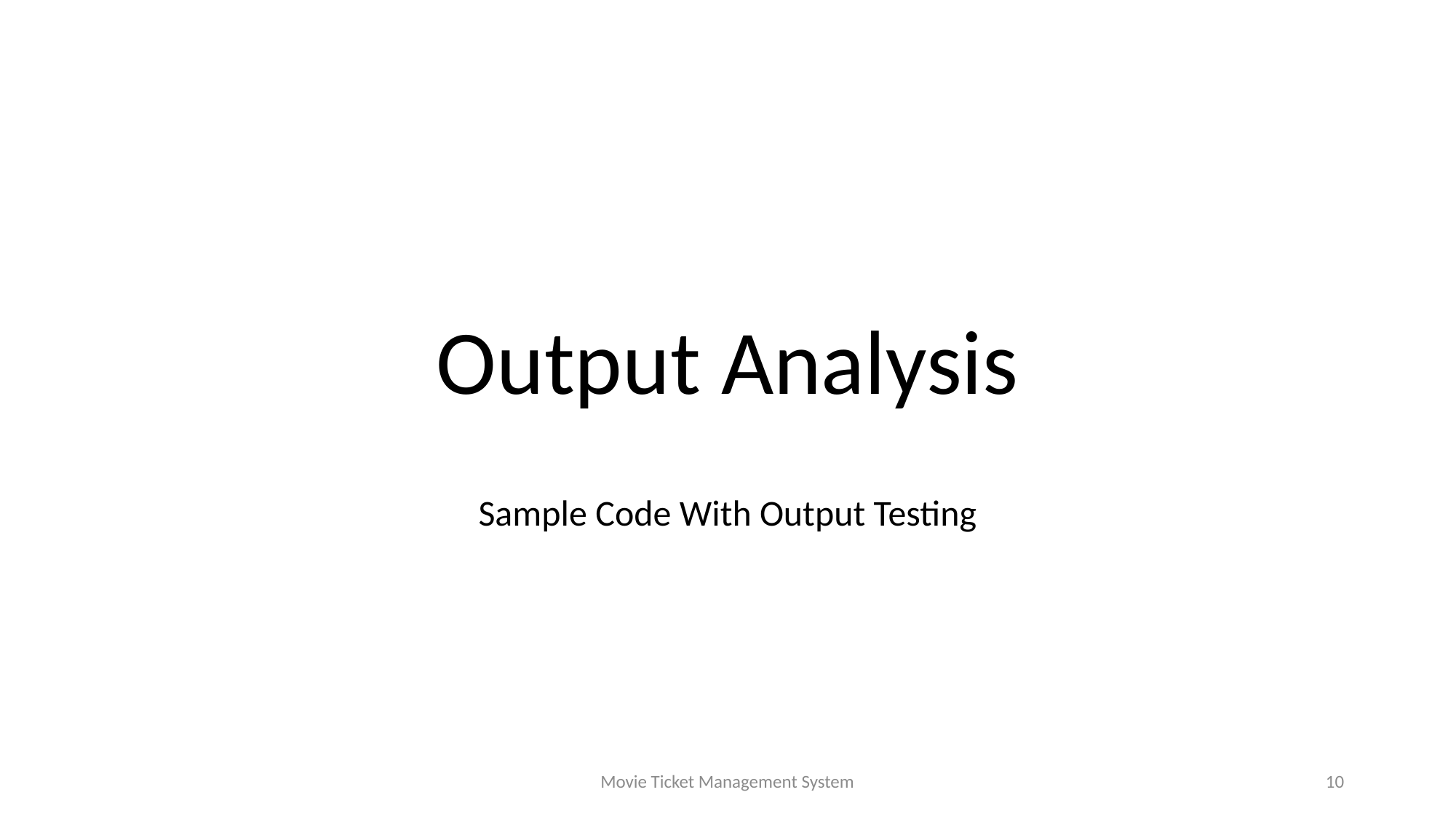

# Output Analysis

Sample Code With Output Testing
Movie Ticket Management System
10